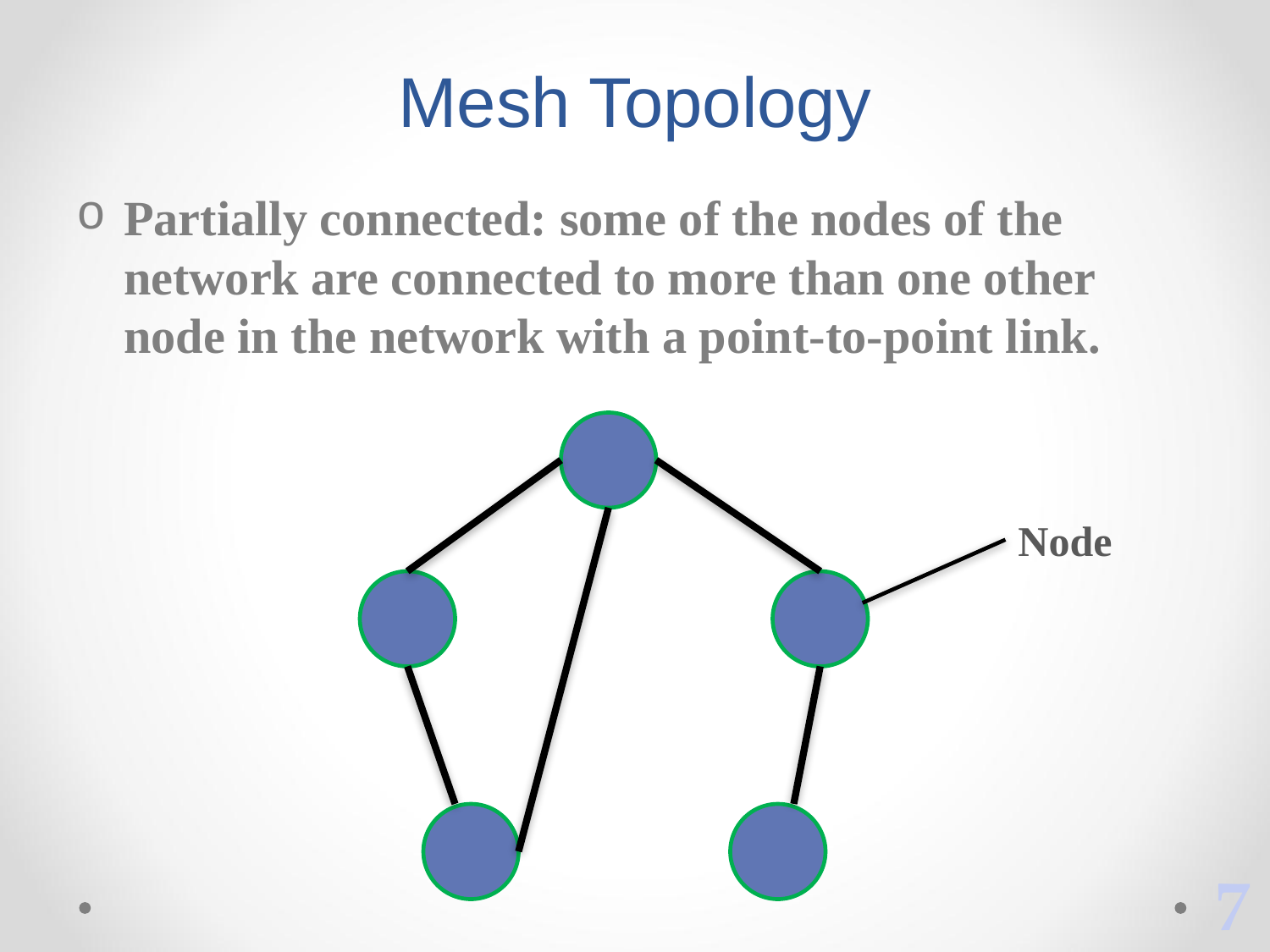

# Mesh Topology

Partially connected: some of the nodes of the network are connected to more than one other node in the network with a point-to-point link.

Node

7